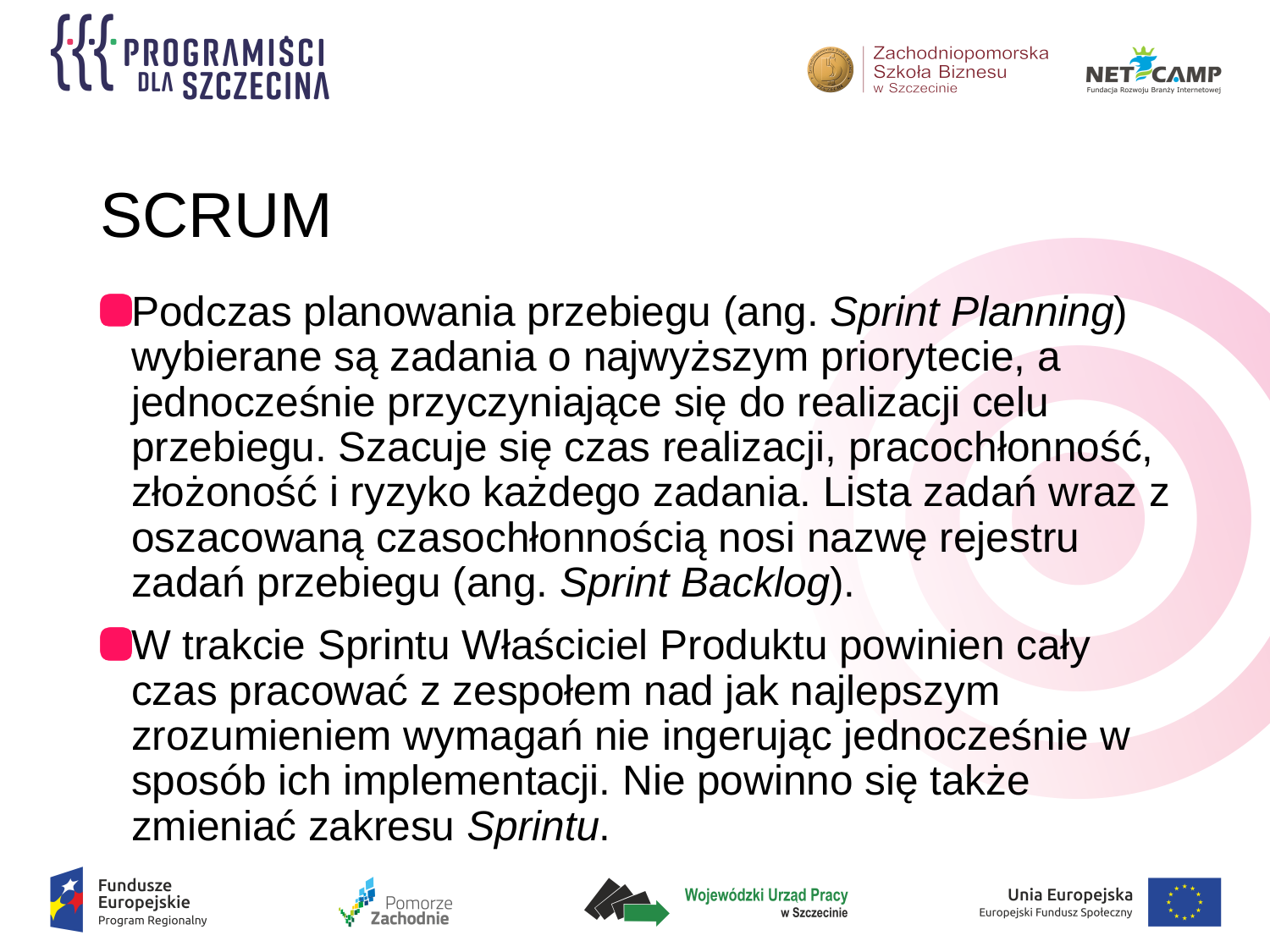

# SCRUM
Podczas planowania przebiegu (ang. Sprint Planning) wybierane są zadania o najwyższym priorytecie, a jednocześnie przyczyniające się do realizacji celu przebiegu. Szacuje się czas realizacji, pracochłonność, złożoność i ryzyko każdego zadania. Lista zadań wraz z oszacowaną czasochłonnością nosi nazwę rejestru zadań przebiegu (ang. Sprint Backlog).
W trakcie Sprintu Właściciel Produktu powinien cały czas pracować z zespołem nad jak najlepszym zrozumieniem wymagań nie ingerując jednocześnie w sposób ich implementacji. Nie powinno się także zmieniać zakresu Sprintu.